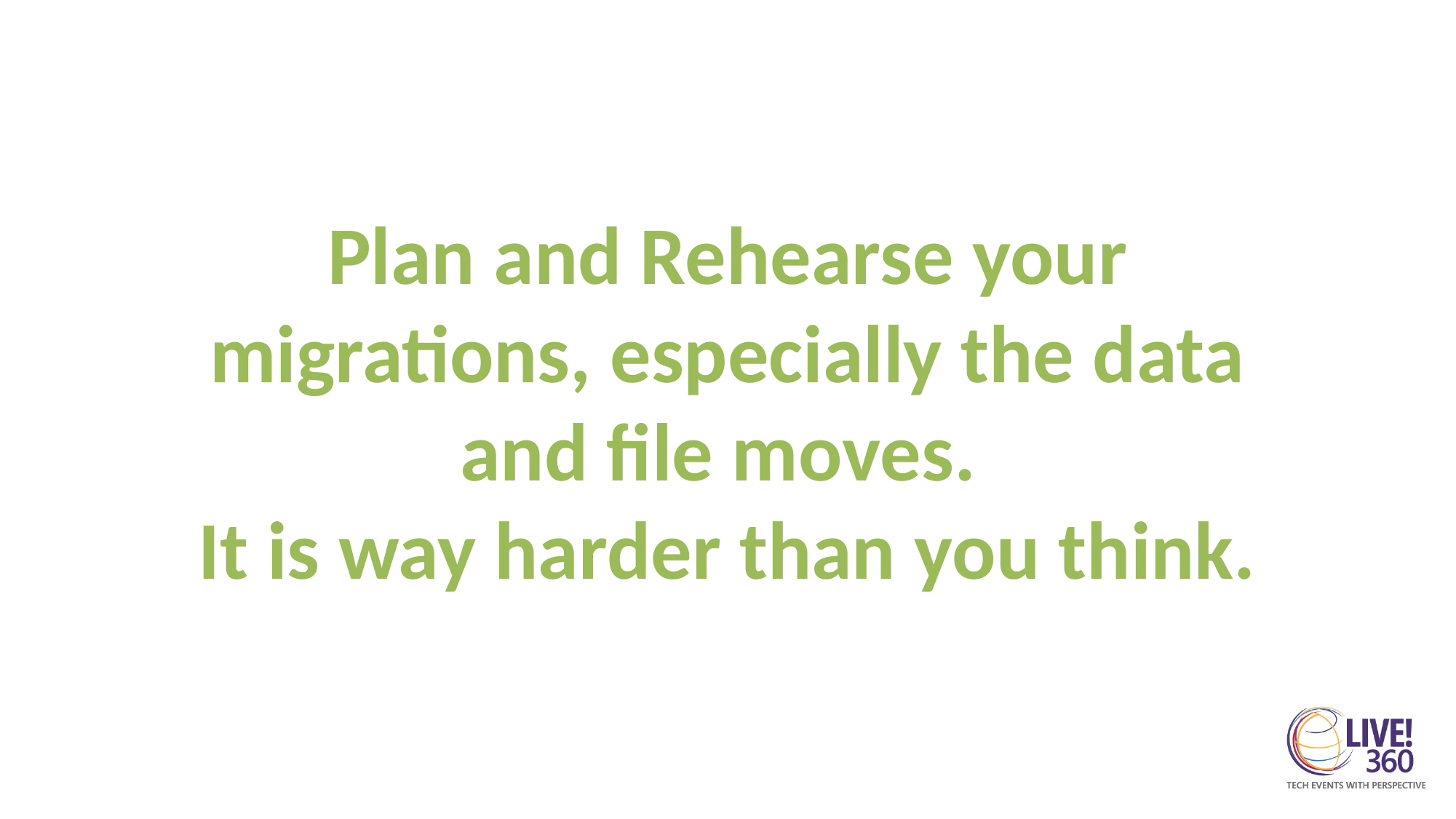

Plan and Rehearse your migrations, especially the data and file moves.
It is way harder than you think.